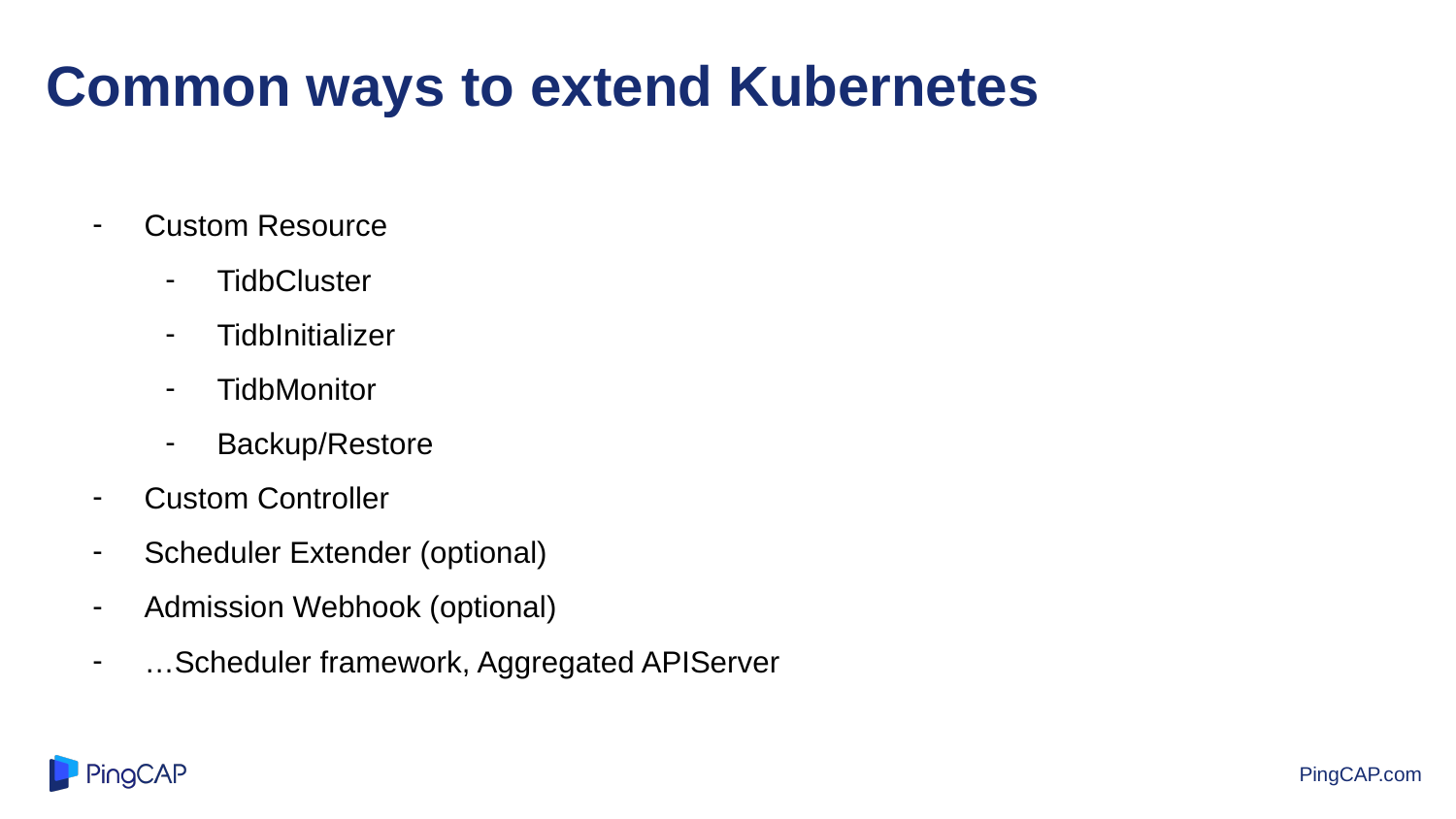

Common ways to extend Kubernetes
Custom Resource
TidbCluster
TidbInitializer
TidbMonitor
Backup/Restore
Custom Controller
Scheduler Extender (optional)
Admission Webhook (optional)
…Scheduler framework, Aggregated APIServer